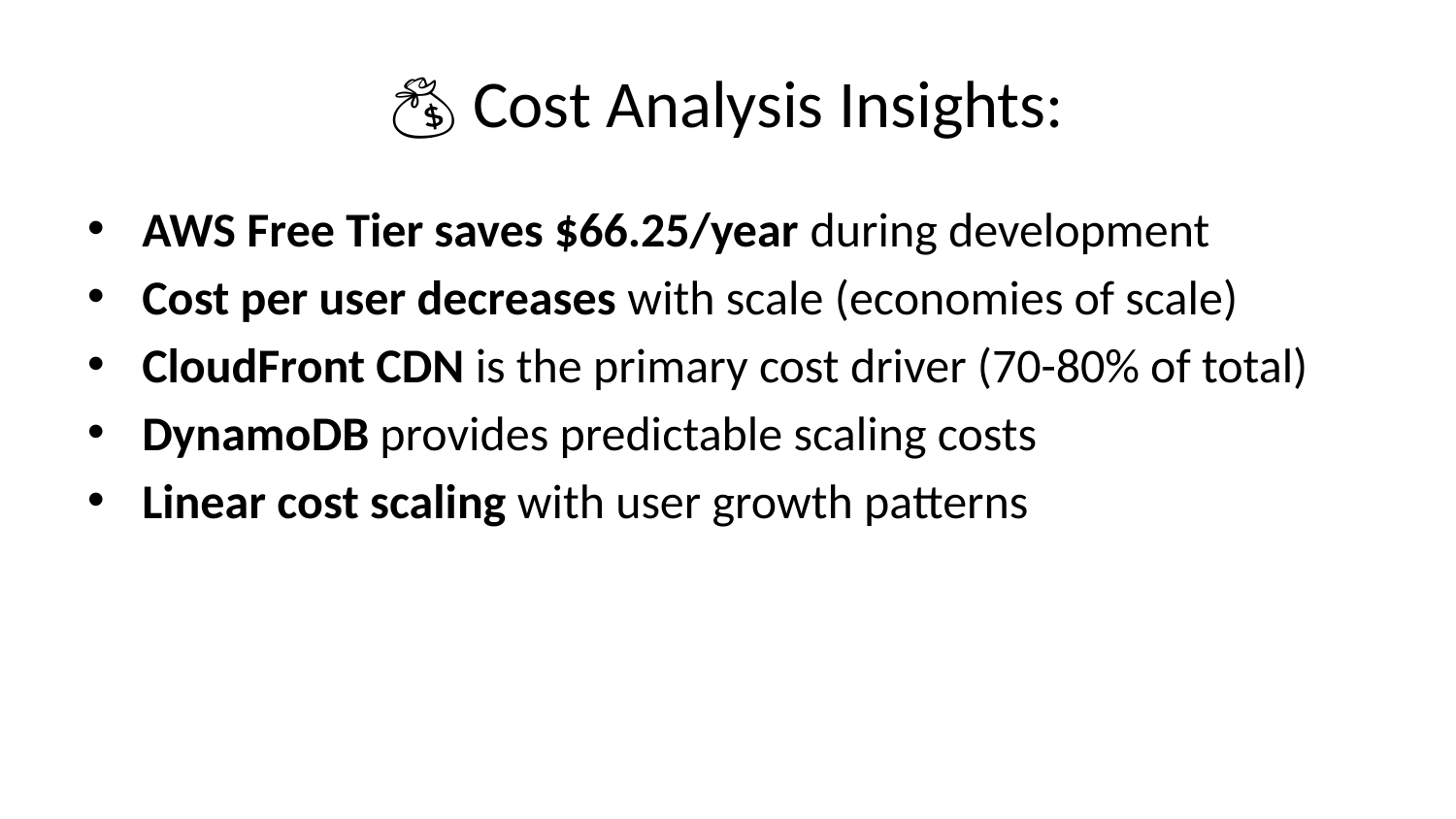

# 💰 Cost Analysis Insights:
AWS Free Tier saves $66.25/year during development
Cost per user decreases with scale (economies of scale)
CloudFront CDN is the primary cost driver (70-80% of total)
DynamoDB provides predictable scaling costs
Linear cost scaling with user growth patterns